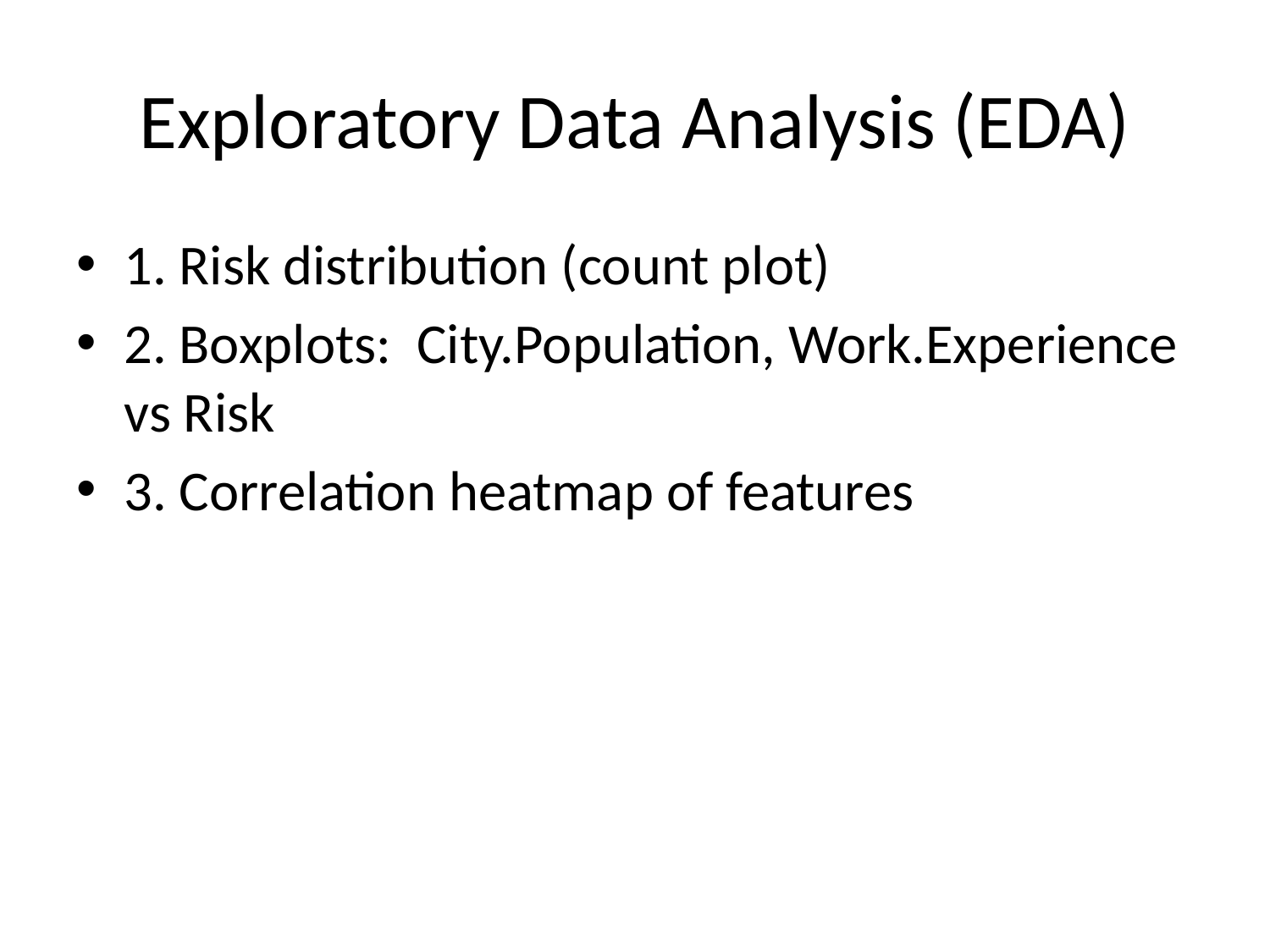

# Exploratory Data Analysis (EDA)
1. Risk distribution (count plot)
2. Boxplots:  City.Population, Work.Experience vs Risk
3. Correlation heatmap of features